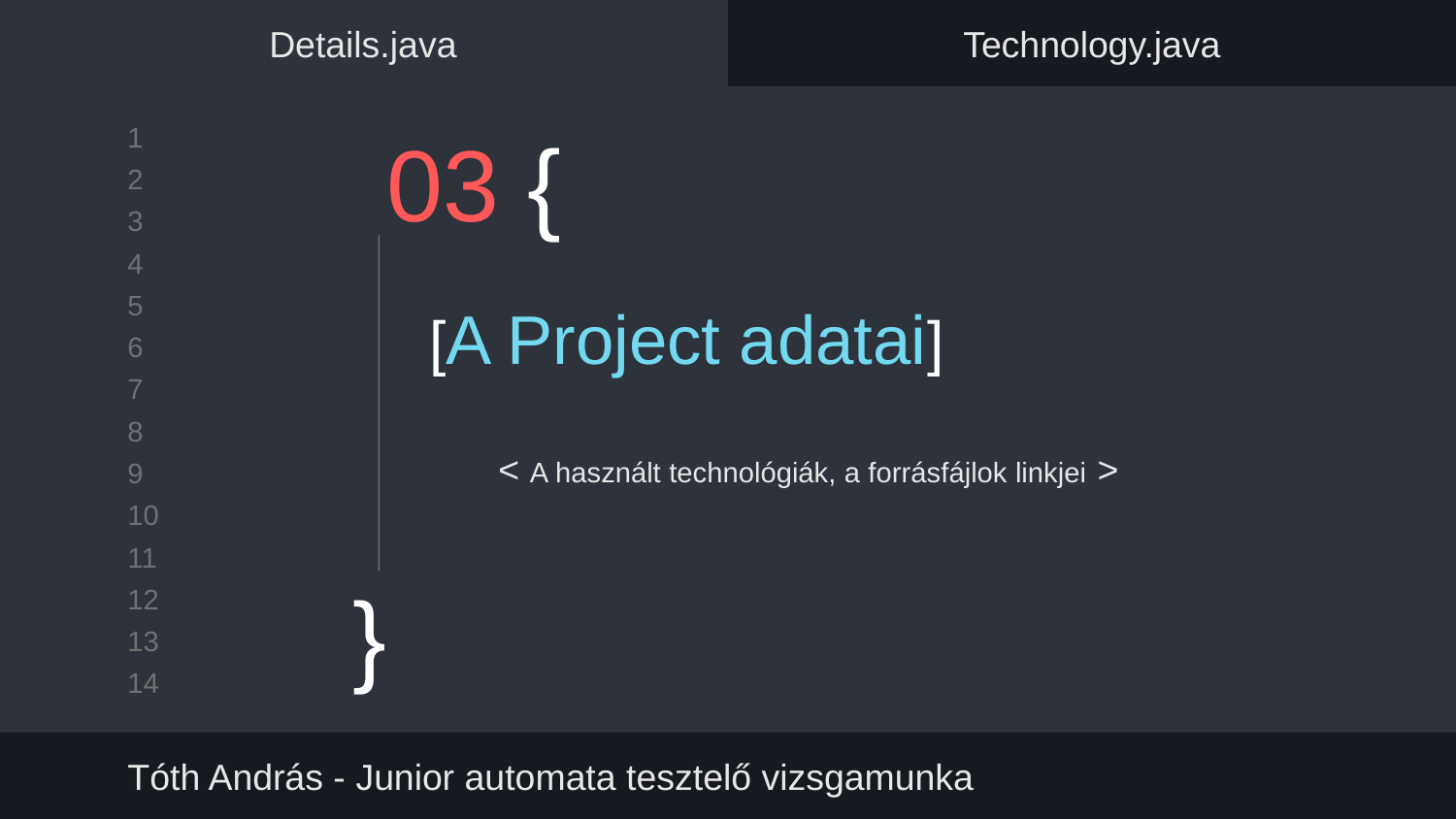

Details.java
Technology.java
# 03 {
[A Project adatai]
< A használt technológiák, a forrásfájlok linkjei >
}
Tóth András - Junior automata tesztelő vizsgamunka